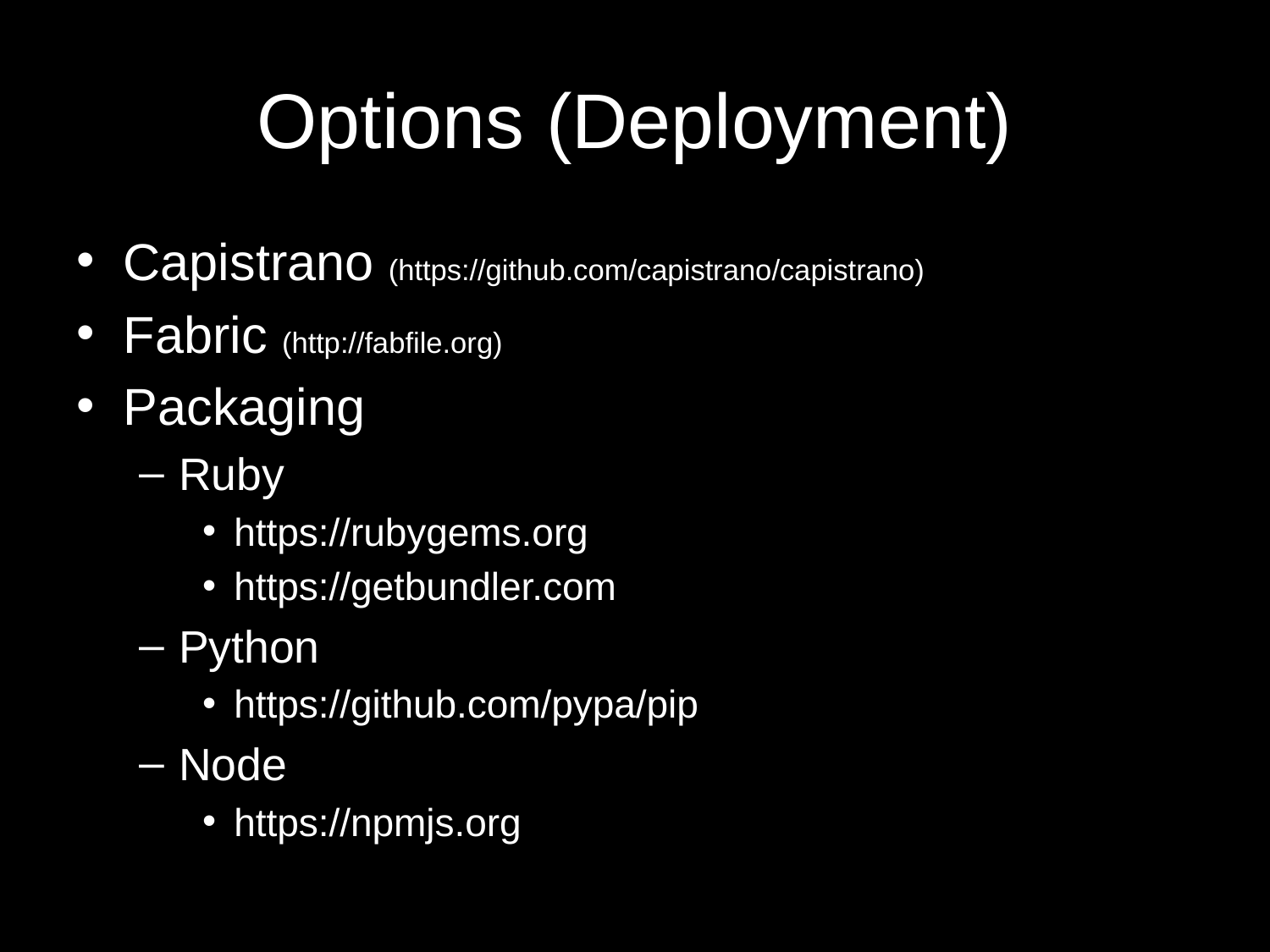

# Options (Deployment)
Capistrano (https://github.com/capistrano/capistrano)
Fabric (http://fabfile.org)
Packaging
Ruby
https://rubygems.org
https://getbundler.com
Python
https://github.com/pypa/pip
Node
https://npmjs.org